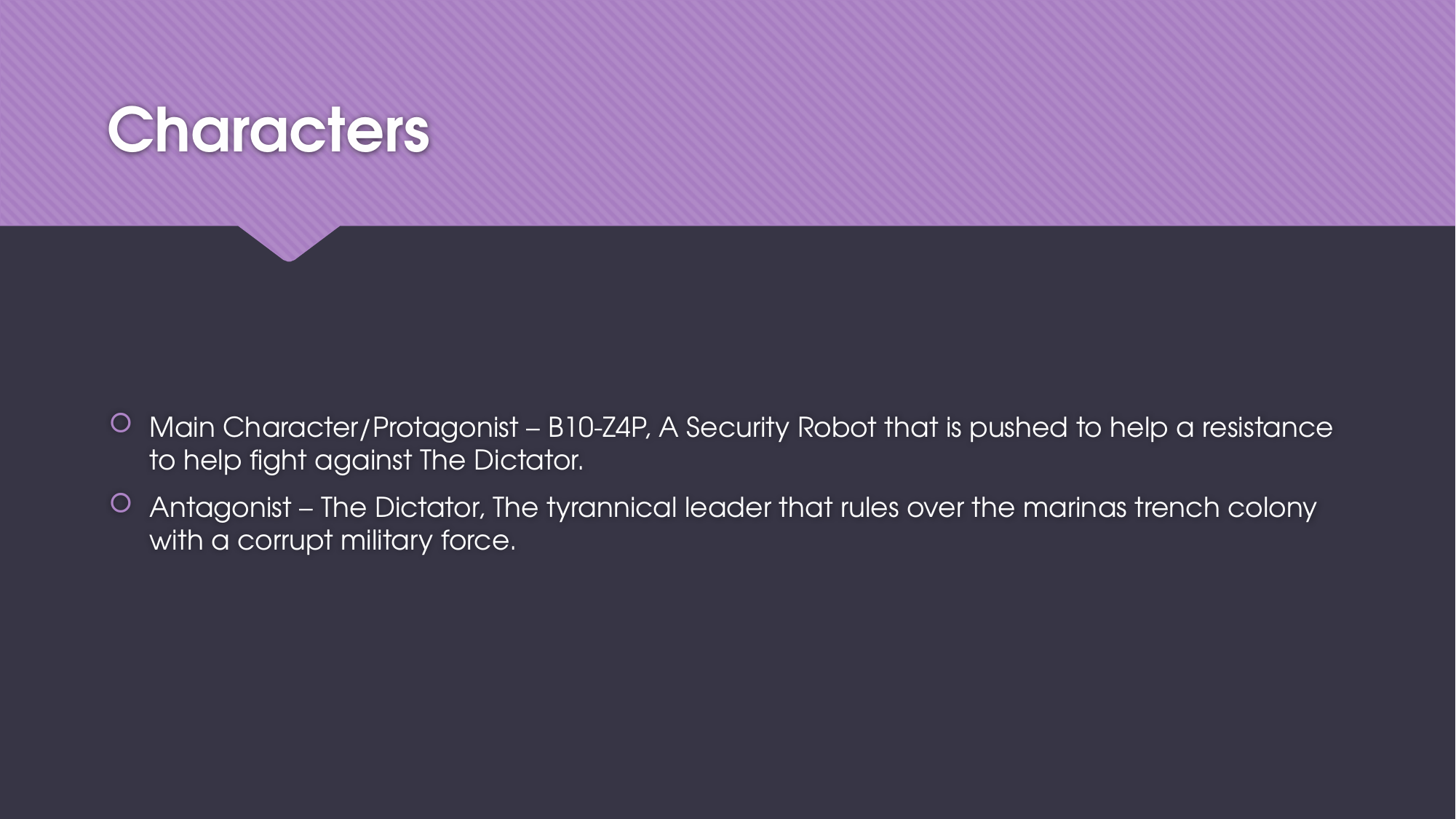

# Characters
Main Character/Protagonist – B10-Z4P, A Security Robot that is pushed to help a resistance to help fight against The Dictator.
Antagonist – The Dictator, The tyrannical leader that rules over the marinas trench colony with a corrupt military force.